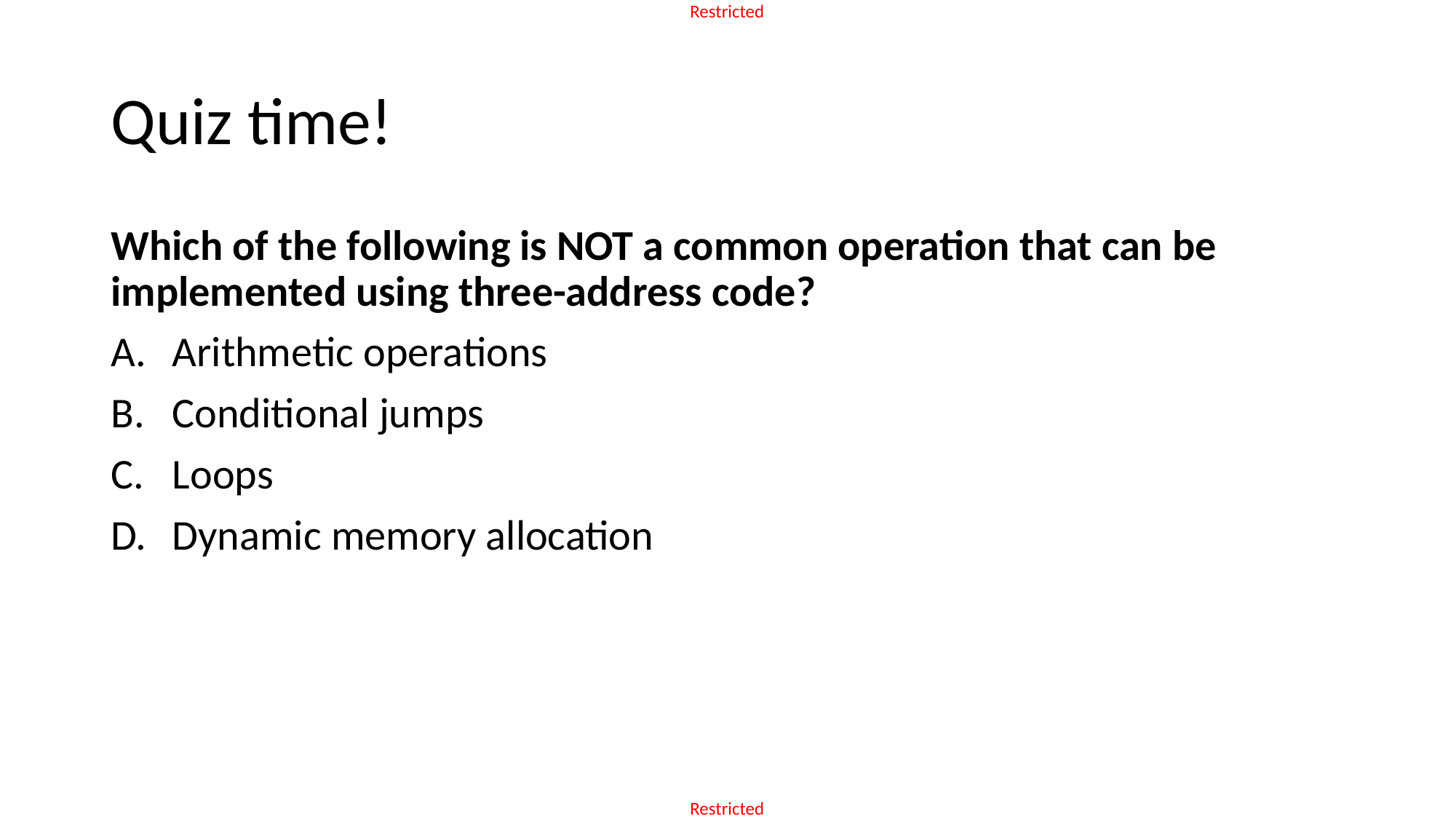

# Quiz time!
Which of the following is NOT a common operation that can be implemented using three-address code?
Arithmetic operations
Conditional jumps
Loops
Dynamic memory allocation